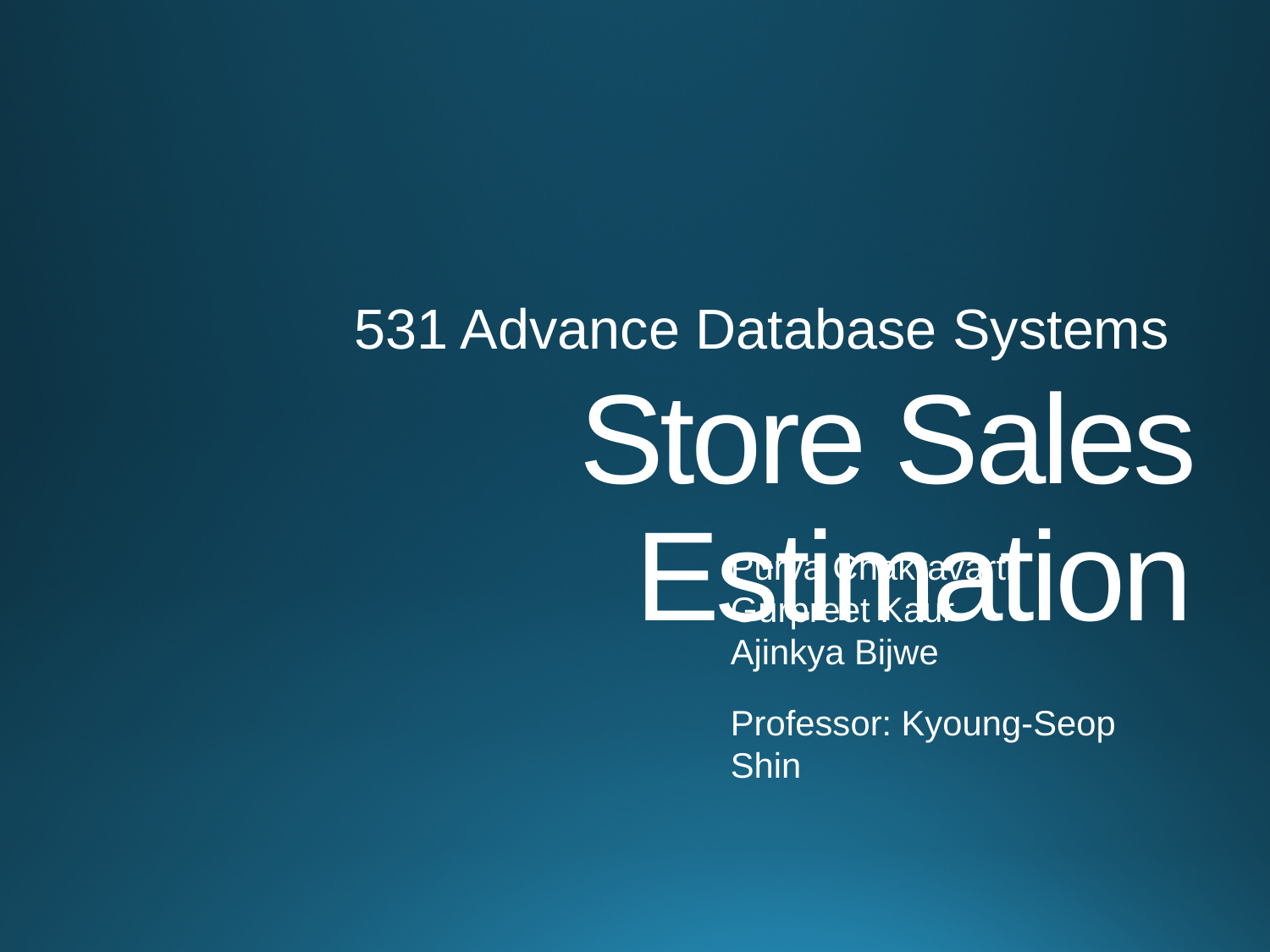

531 Advance Database Systems
# Store Sales Estimation
Purva Chakravarti
Gurpreet Kaur
Ajinkya Bijwe

Professor: Kyoung-Seop Shin